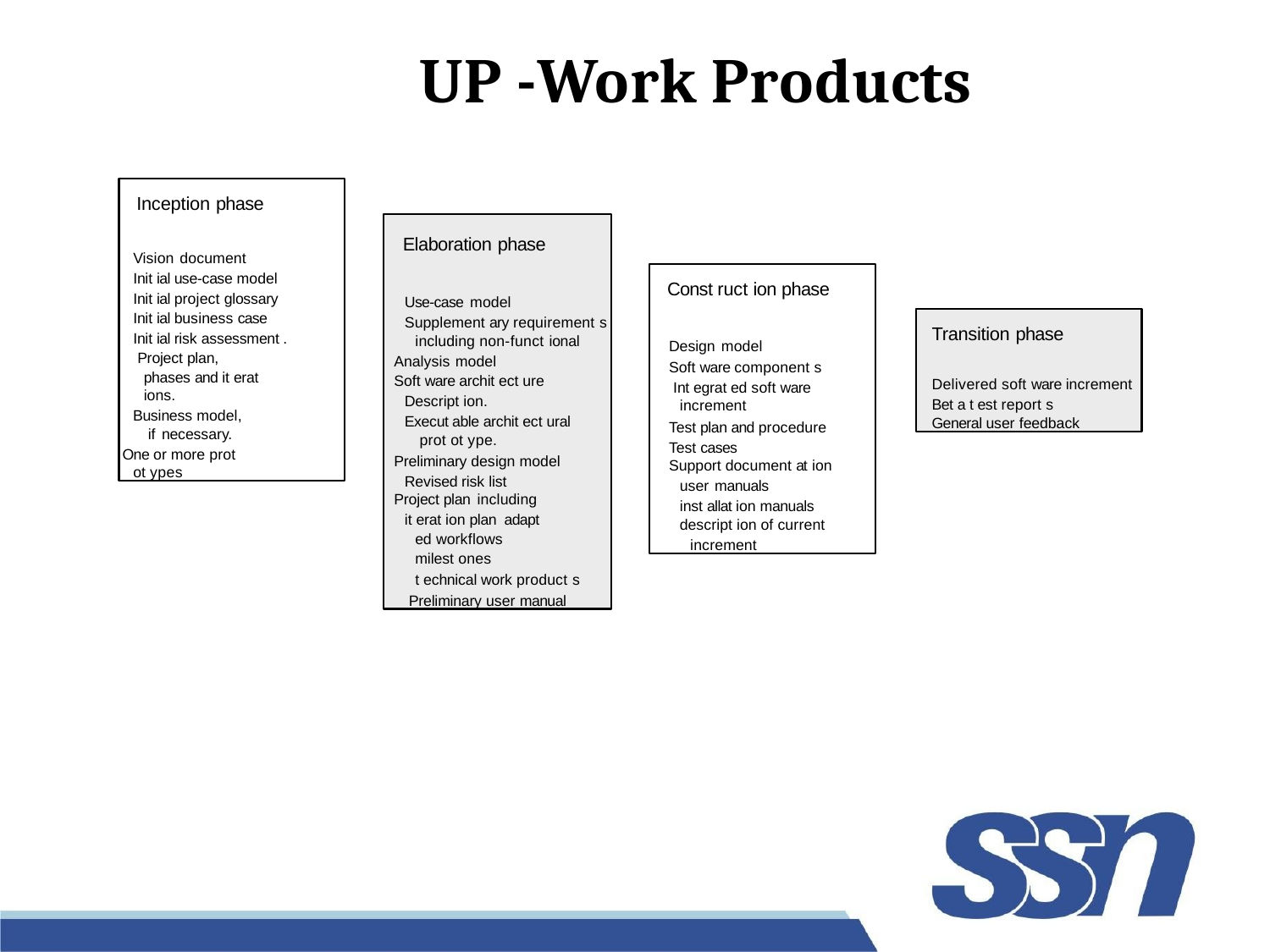

# UP -Work Products
Inception phase

Vision document
Init ial use-case model  Init ial project glossary  Init ial business case  Init ial risk assessment .  Project plan,
phases and it erat ions.
Business model,  if necessary.
One or more prot ot ypes
Elaboration phase

Use-case model
Supplement ary requirement s  including non-funct ional
Analysis model
Soft ware archit ect ure
Descript ion.
Execut able archit ect ural  prot ot ype.
Preliminary design model  Revised risk list
Project plan including
it erat ion plan  adapt ed workflows  milest ones
t echnical work product s  Preliminary user manual
Const ruct ion phase

Design model
Soft ware component s  Int egrat ed soft ware
increment
Test plan and procedure  Test cases
Support document at ion
user manuals
inst allat ion manuals  descript ion of current
increment
Transition phase

Delivered soft ware increment  Bet a t est report s
General user feedback